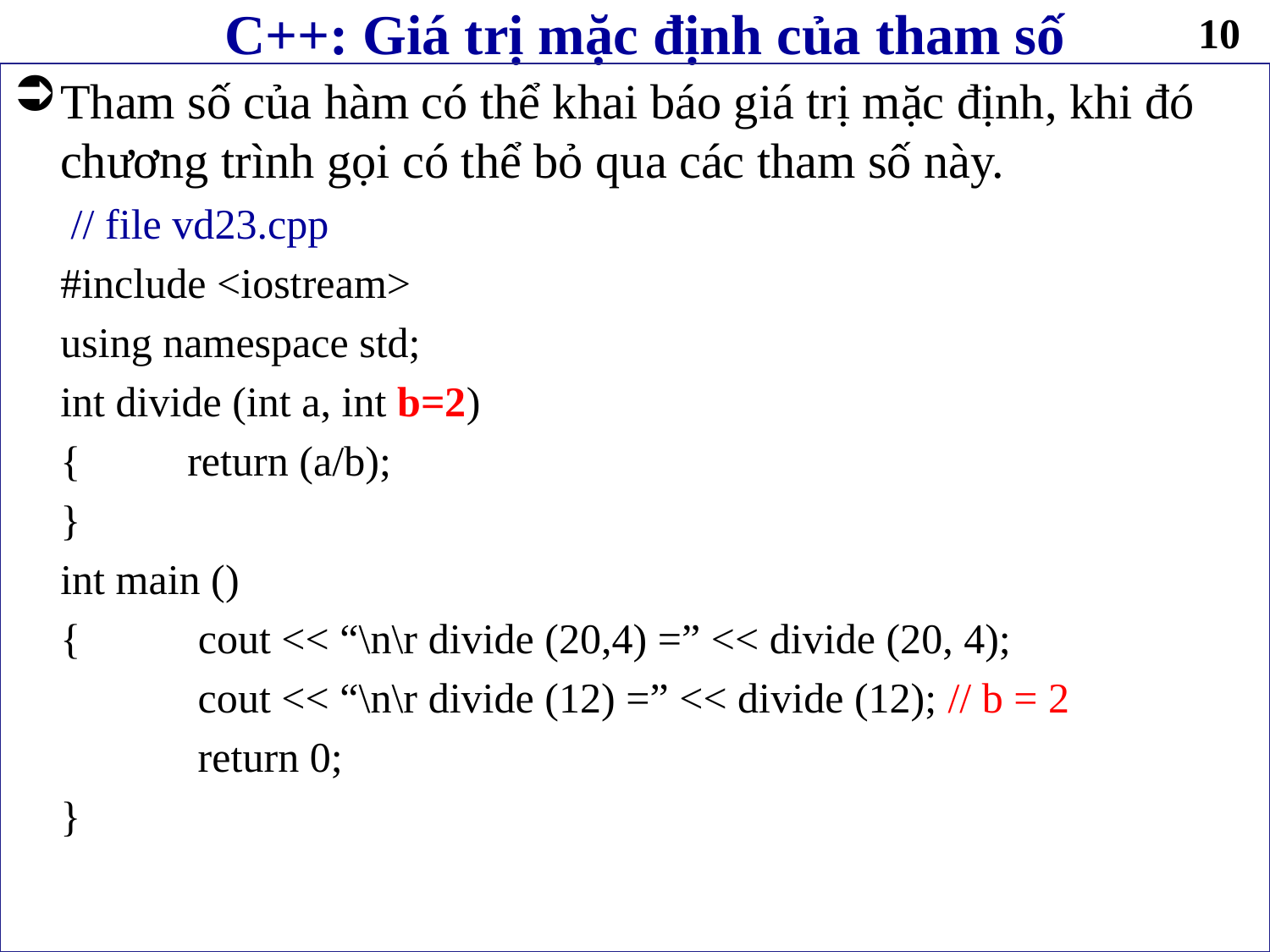

# C++: Giá trị mặc định của tham số
10
Tham số của hàm có thể khai báo giá trị mặc định, khi đó chương trình gọi có thể bỏ qua các tham số này.
	 // file vd23.cpp
	#include <iostream>
	using namespace std;
	int divide (int a, int b=2)
	{  	return (a/b);
	}
	int main ()
	{	 cout << “\n\r divide (20,4) =” << divide (20, 4);
  		 cout << “\n\r divide (12) =” << divide (12); // b = 2
 		 return 0;
	}